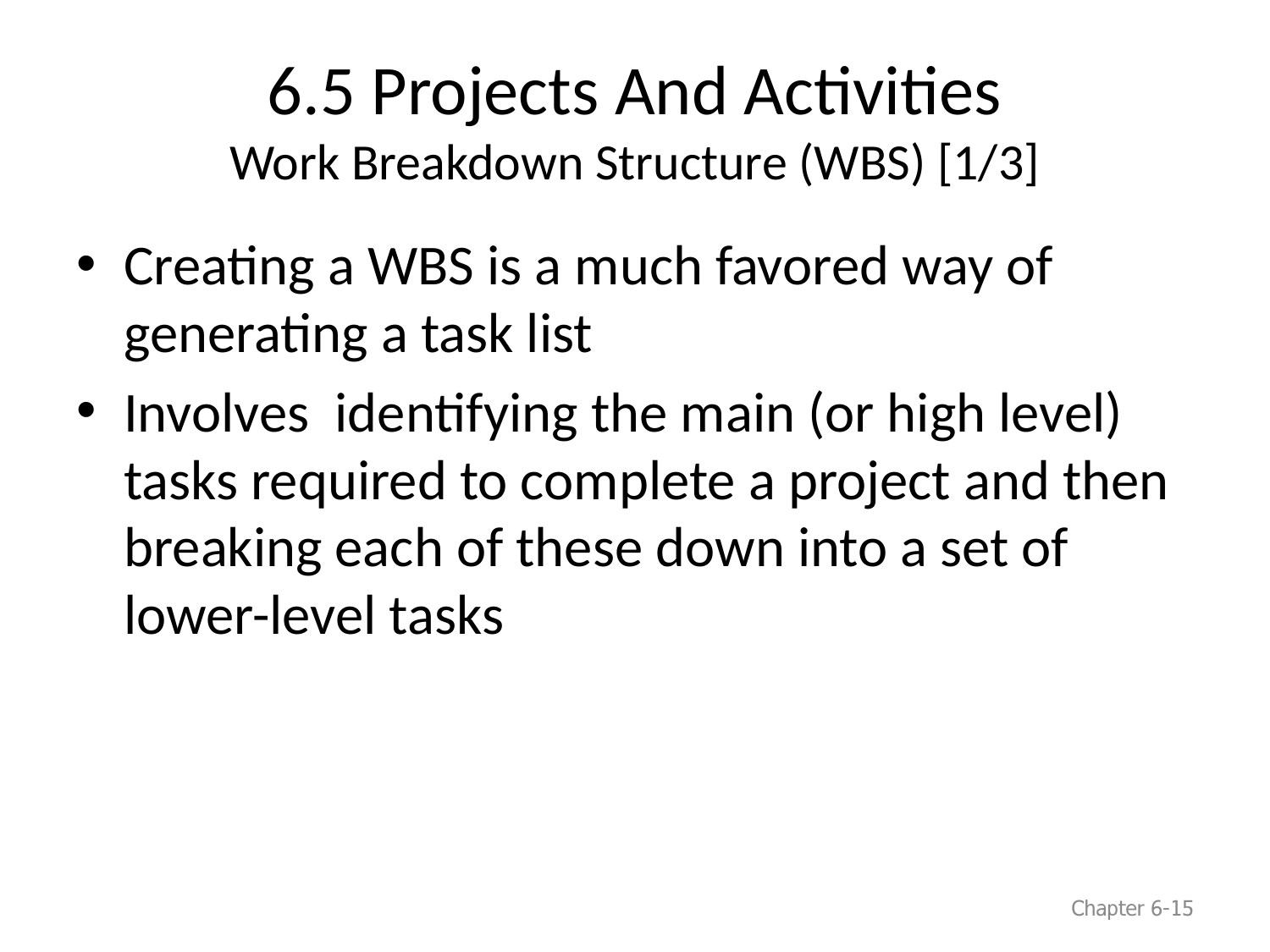

# 6.5 Projects And Activities Work Breakdown Structure (WBS) [1/3]
Creating a WBS is a much favored way of generating a task list
Involves  identifying the main (or high level) tasks required to complete a project and then breaking each of these down into a set of lower-level tasks
Chapter 6-15